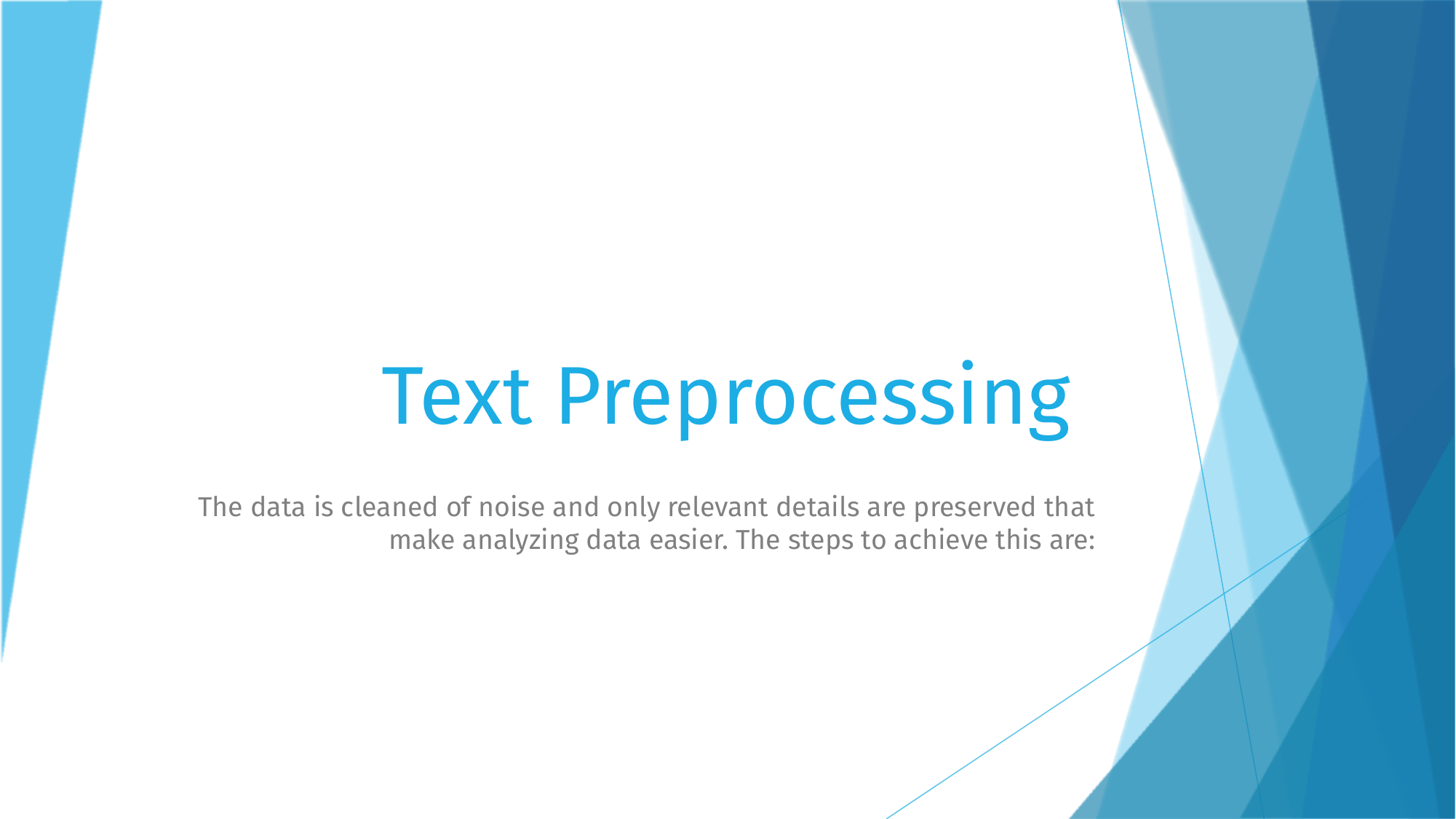

# Text Preprocessing
The data is cleaned of noise and only relevant details are preserved that make analyzing data easier. The steps to achieve this are: